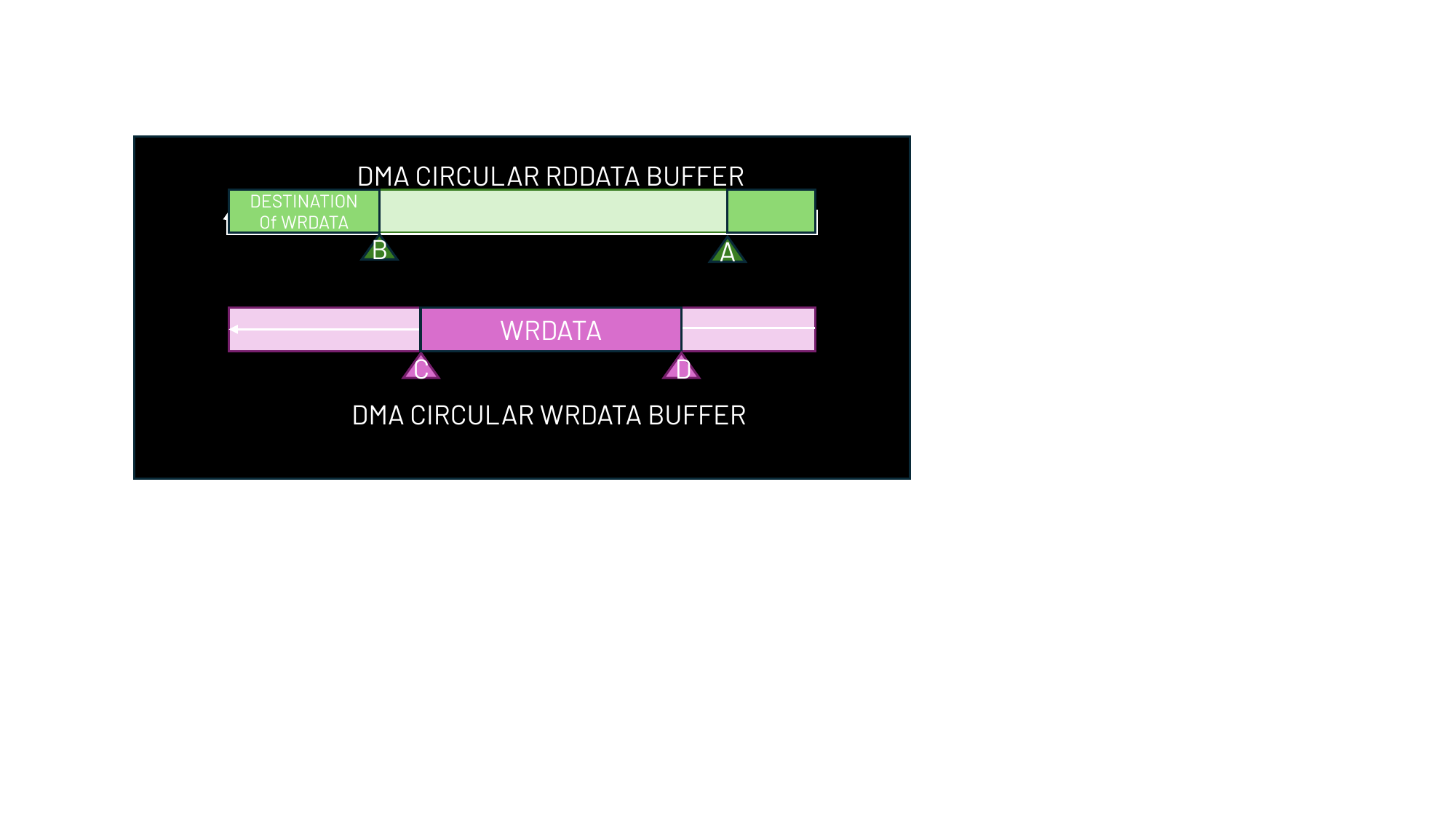

DMA CIRCULAR RDDATA BUFFER

DESTINATION
Of WRDATA

B
A

WRDATA
C
D

DMA CIRCULAR WRDATA BUFFER